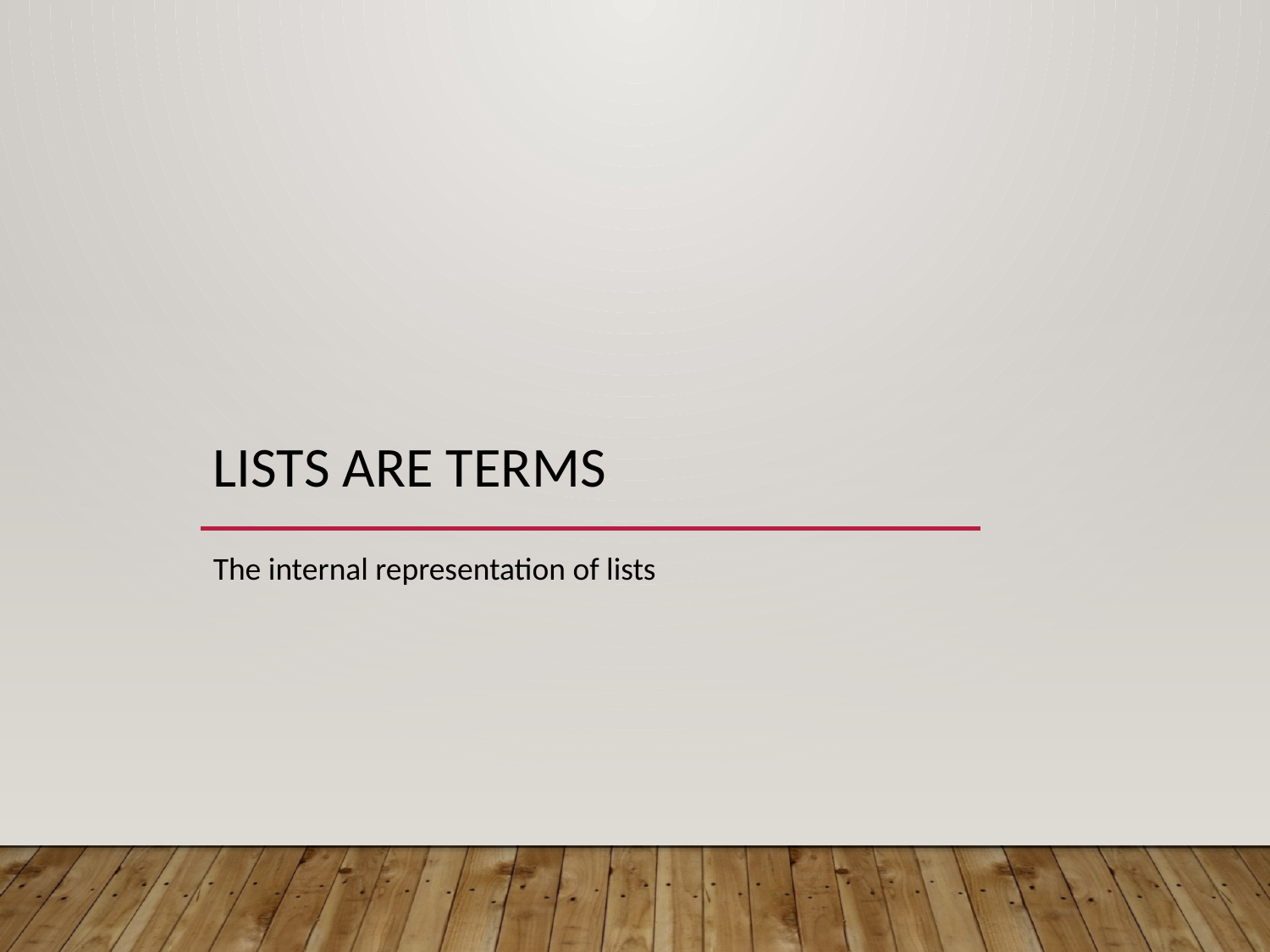

# Lists are terms
The internal representation of lists